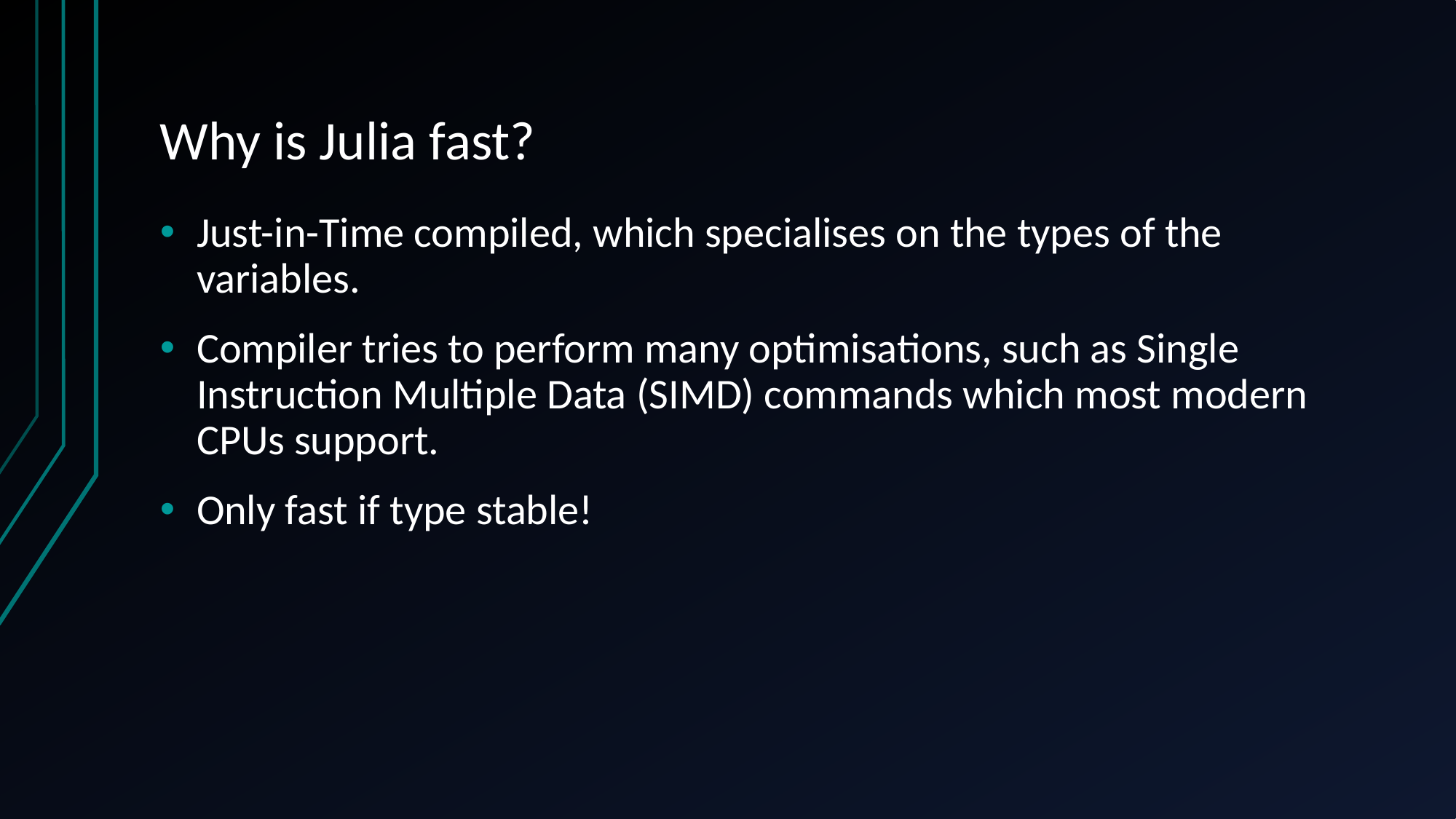

# Why is Julia fast?
Just-in-Time compiled, which specialises on the types of the variables.
Compiler tries to perform many optimisations, such as Single Instruction Multiple Data (SIMD) commands which most modern CPUs support.
Only fast if type stable!